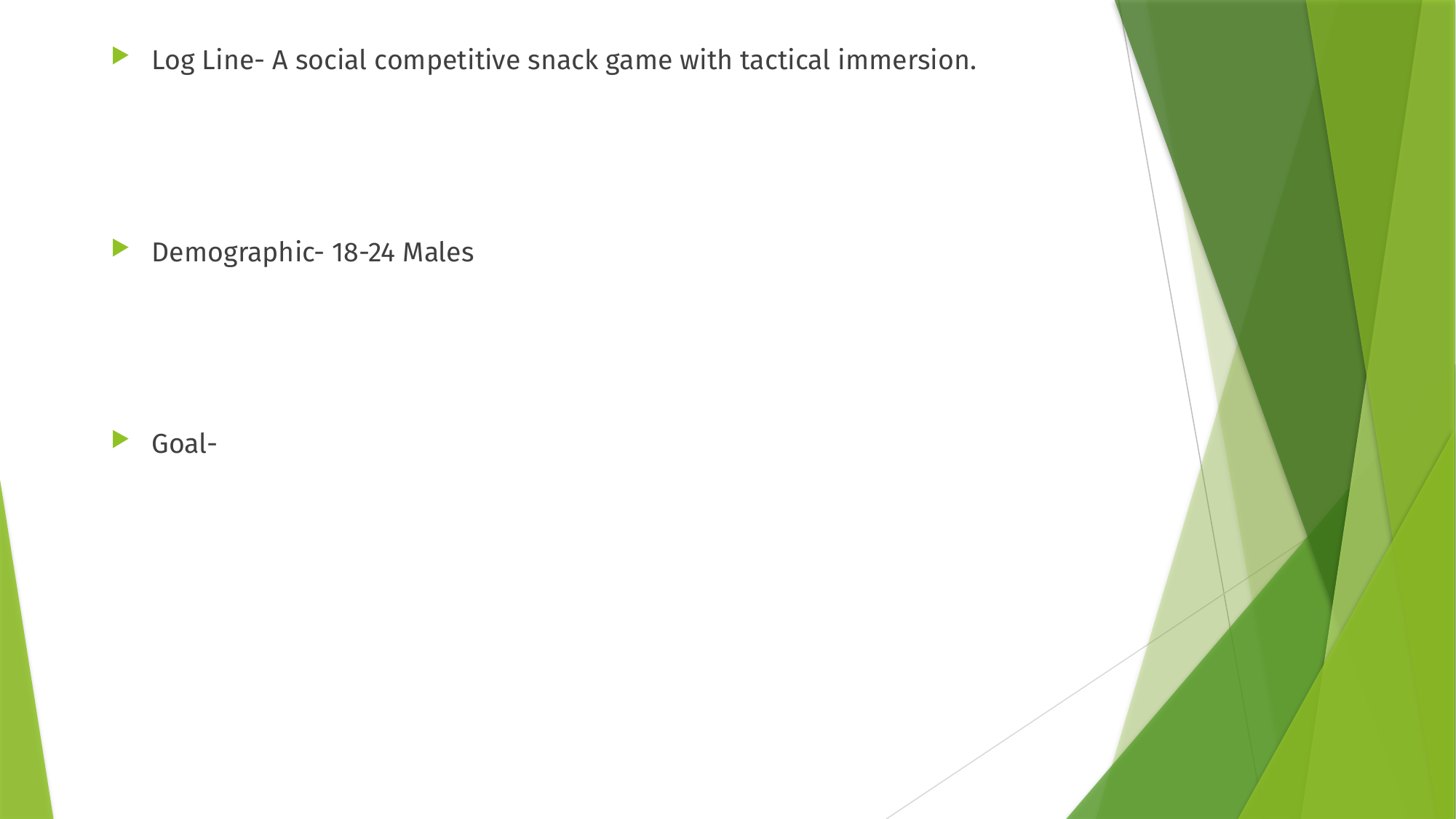

Log Line- A social competitive snack game with tactical immersion.

Demographic- 18-24 Males

Goal-